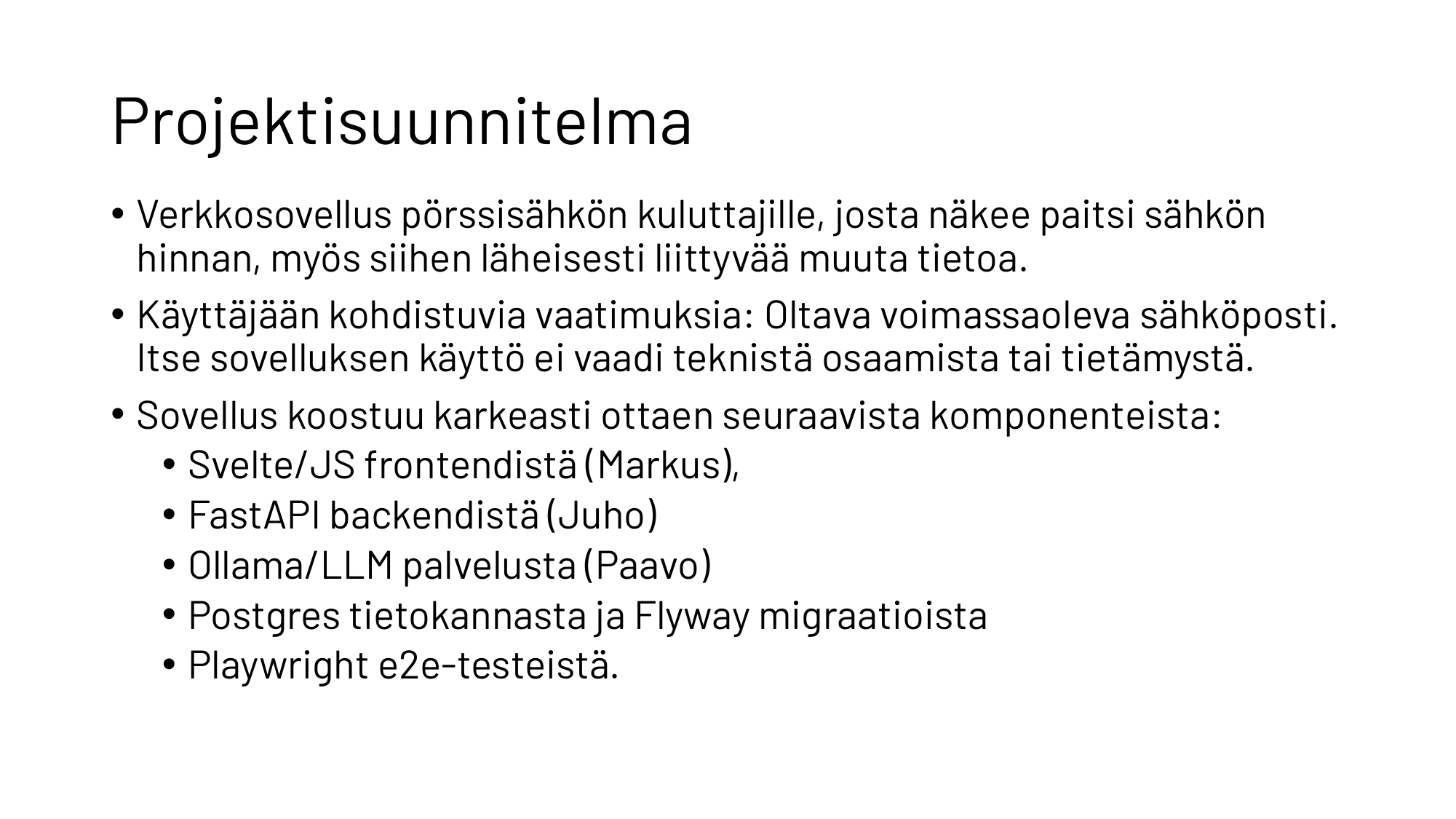

# Projektisuunnitelma
Verkkosovellus pörssisähkön kuluttajille, josta näkee paitsi sähkön hinnan, myös siihen läheisesti liittyvää muuta tietoa.
Käyttäjään kohdistuvia vaatimuksia: Oltava voimassaoleva sähköposti. Itse sovelluksen käyttö ei vaadi teknistä osaamista tai tietämystä.
Sovellus koostuu karkeasti ottaen seuraavista komponenteista:
Svelte/JS frontendistä (Markus),
FastAPI backendistä (Juho)
Ollama/LLM palvelusta (Paavo)
Postgres tietokannasta ja Flyway migraatioista
Playwright e2e-testeistä.